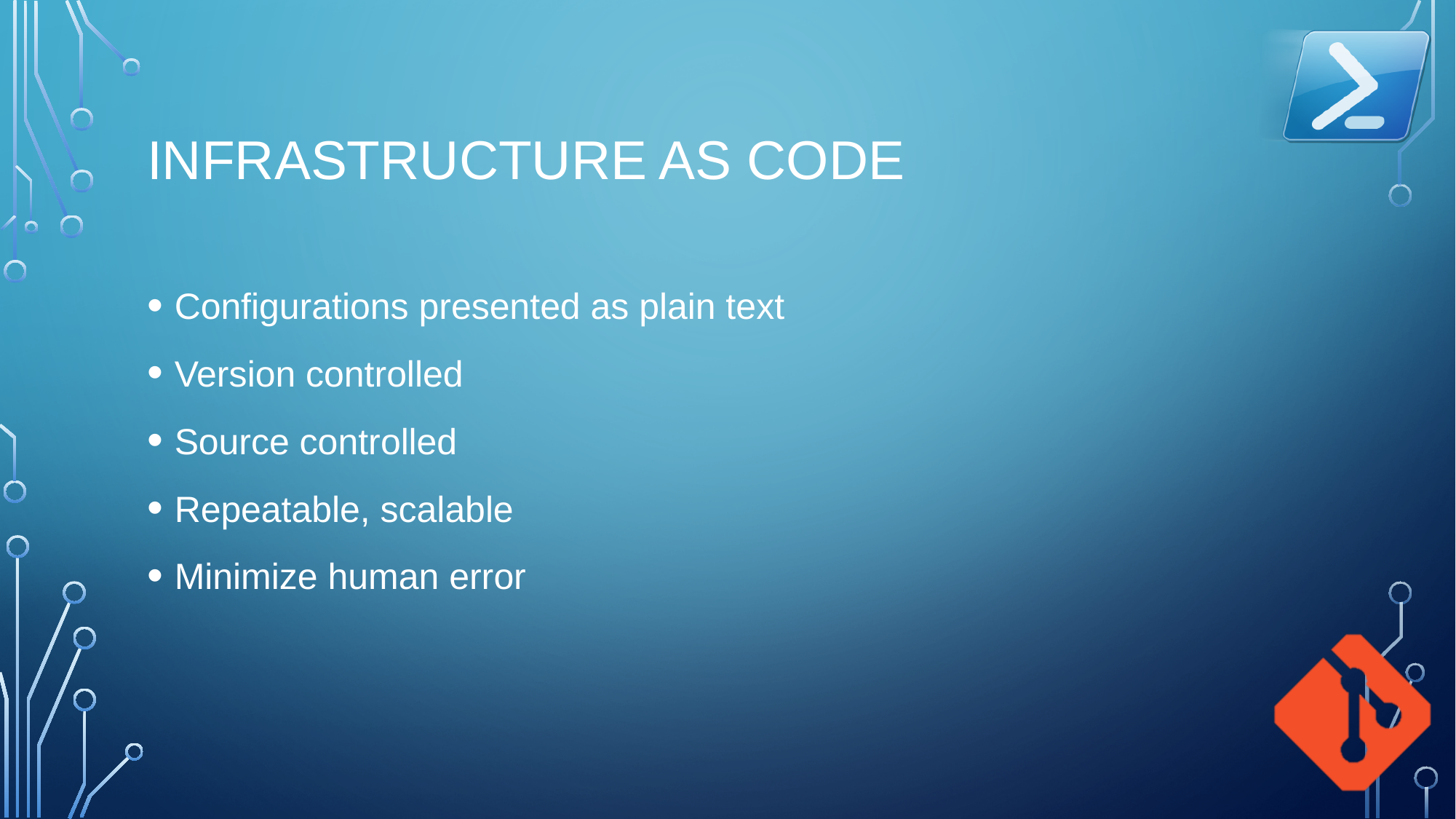

# Infrastructure as Code
Configurations presented as plain text
Version controlled
Source controlled
Repeatable, scalable
Minimize human error